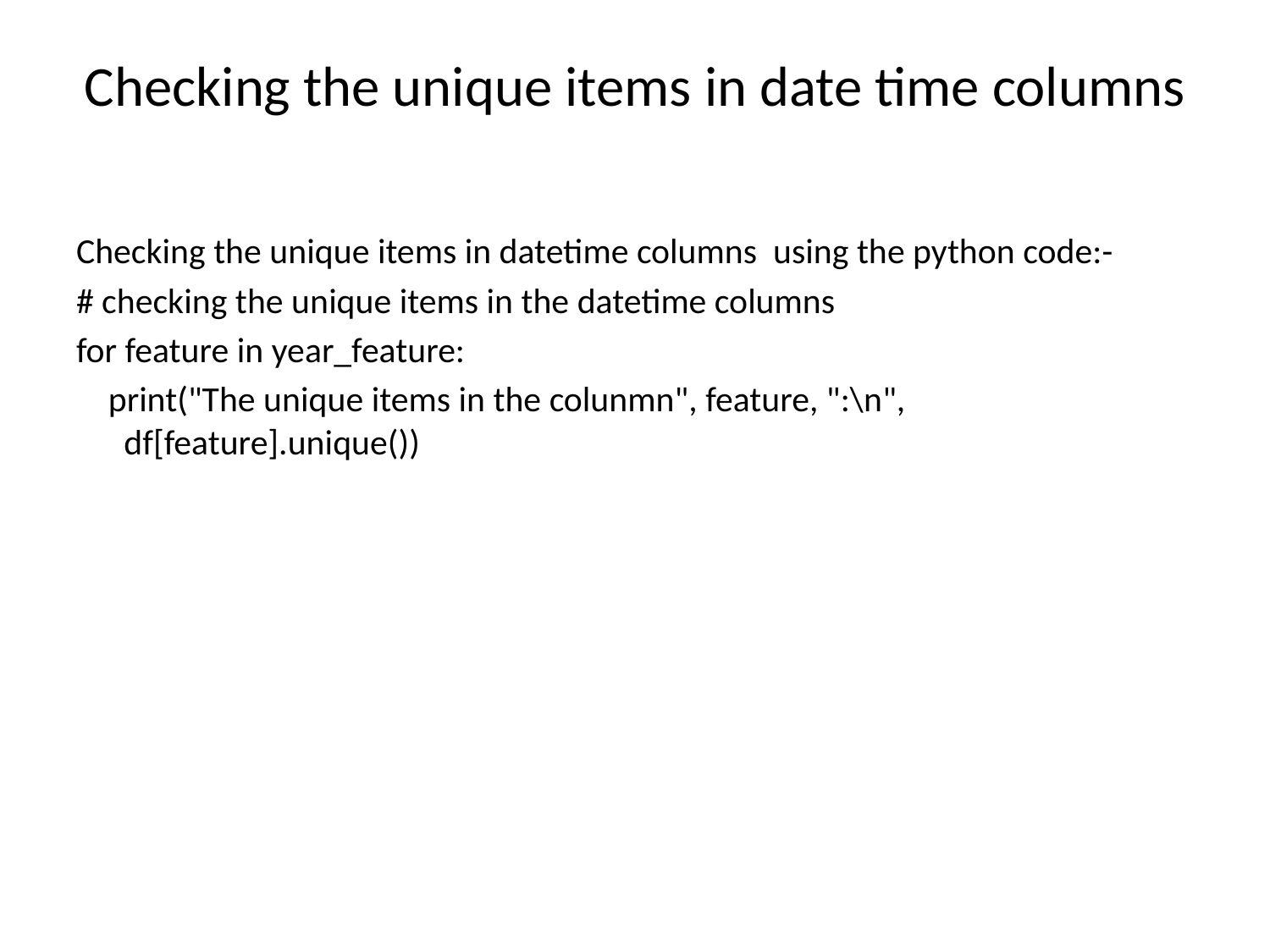

# Checking the unique items in date time columns
Checking the unique items in datetime columns  using the python code:-
# checking the unique items in the datetime columns
for feature in year_feature:
    print("The unique items in the colunmn", feature, ":\n", df[feature].unique())